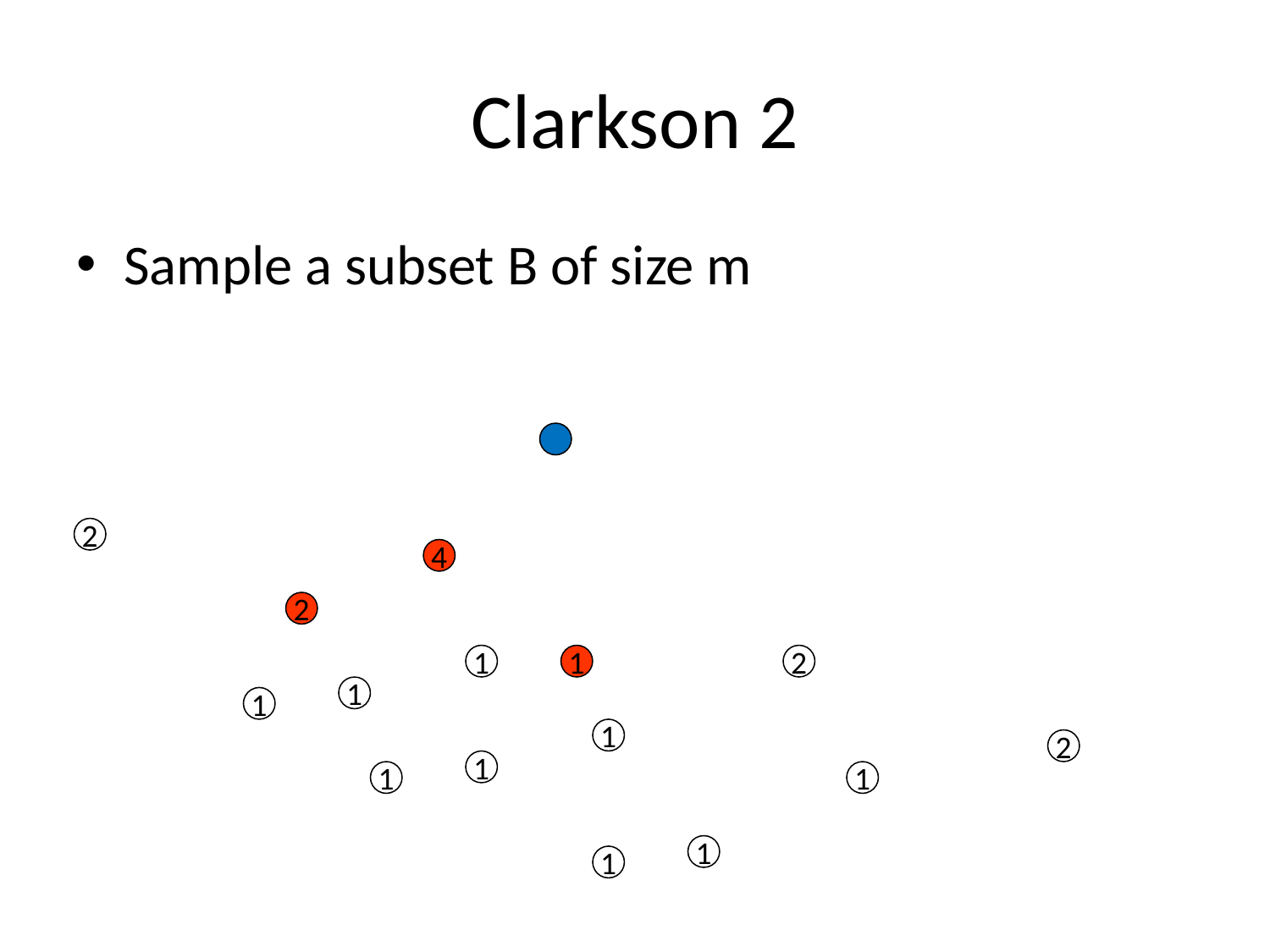

# Clarkson 2
Sample a subset B of size m

2
4
2
1
1
2
1
1
1
2
1
1
1
1
1